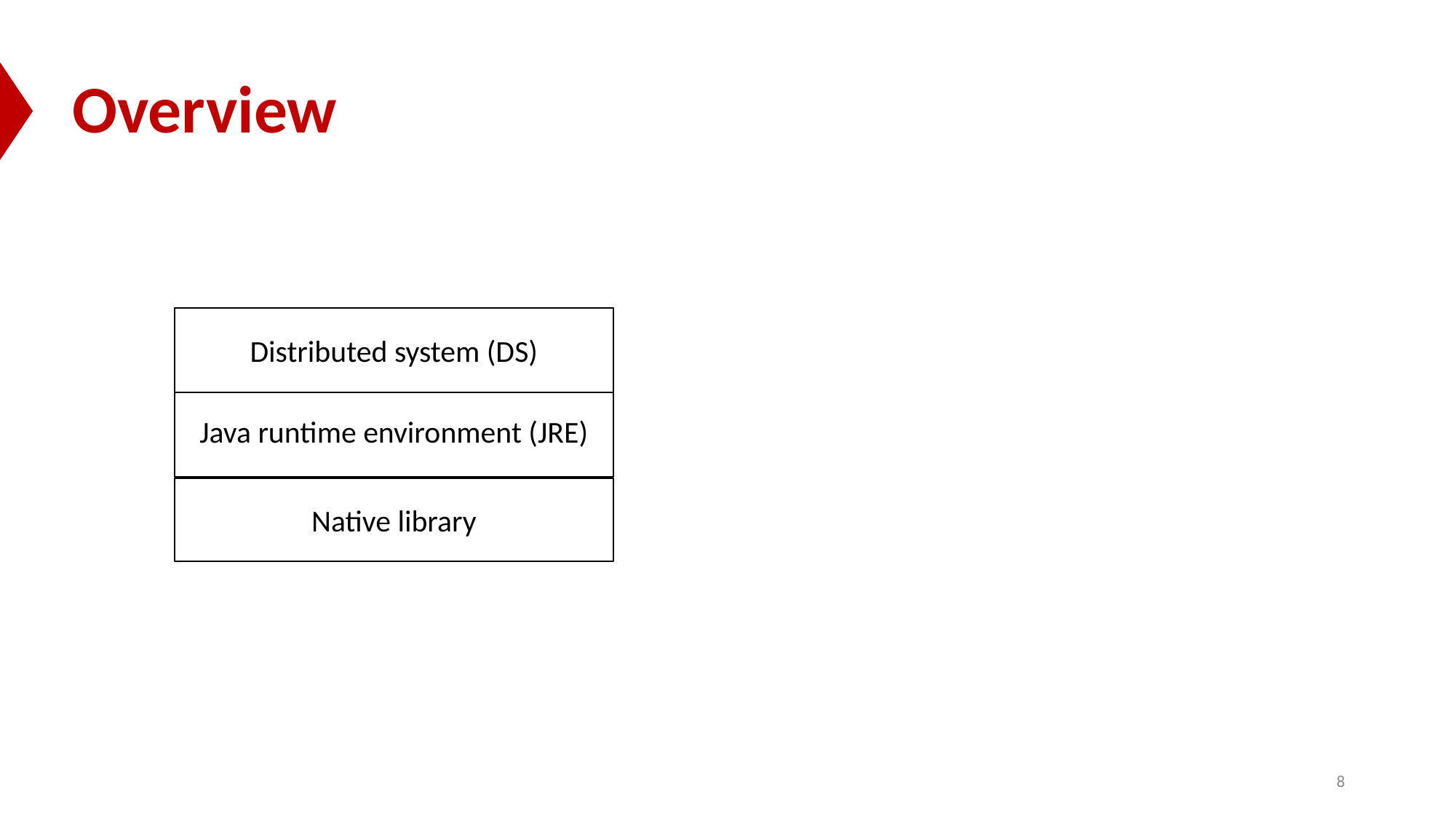

# Overview
Distributed system (DS)

Java runtime environment (JRE)
Native library
8